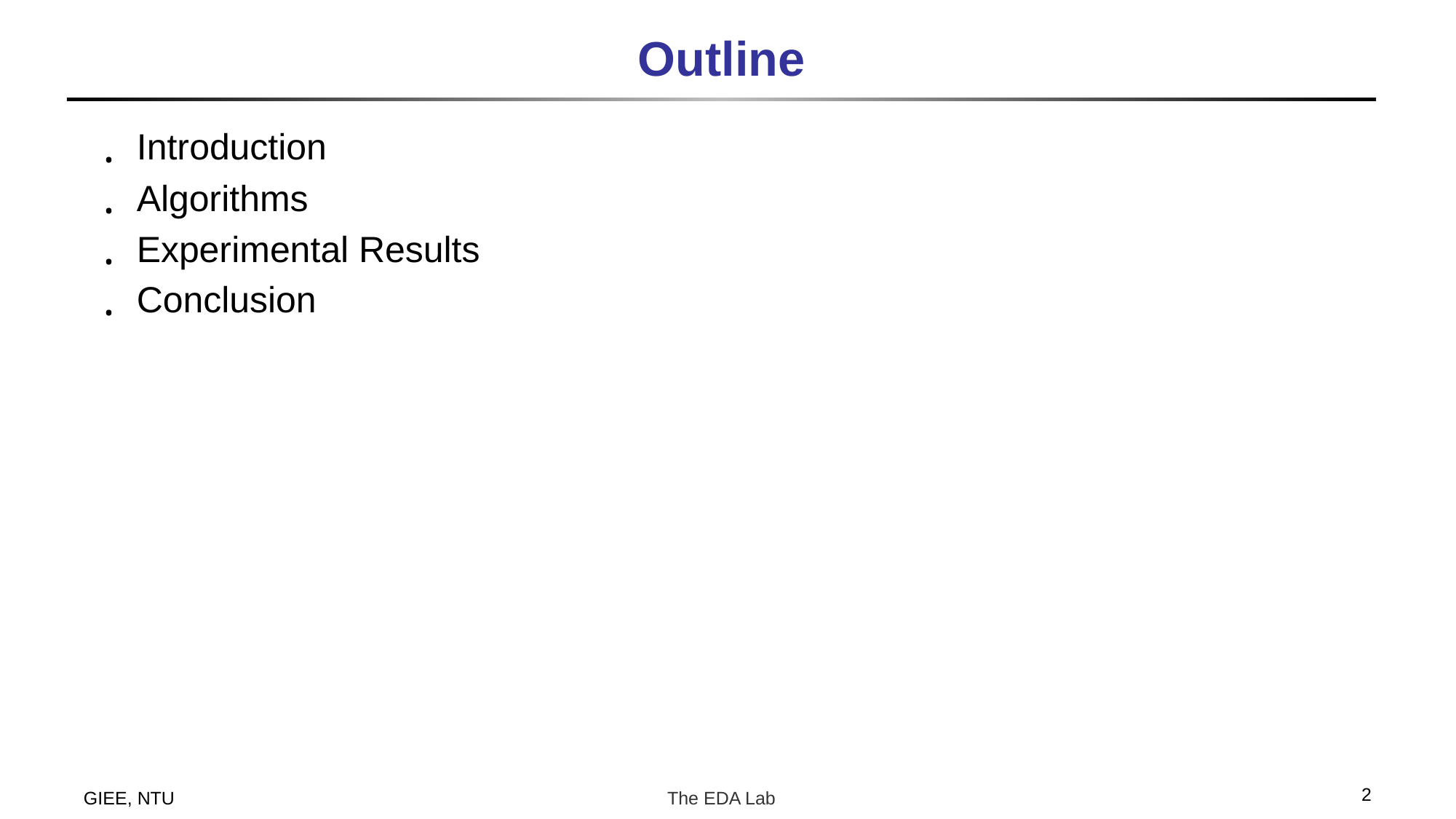

# Outline
Introduction
Algorithms
Experimental Results
Conclusion
2
GIEE, NTU